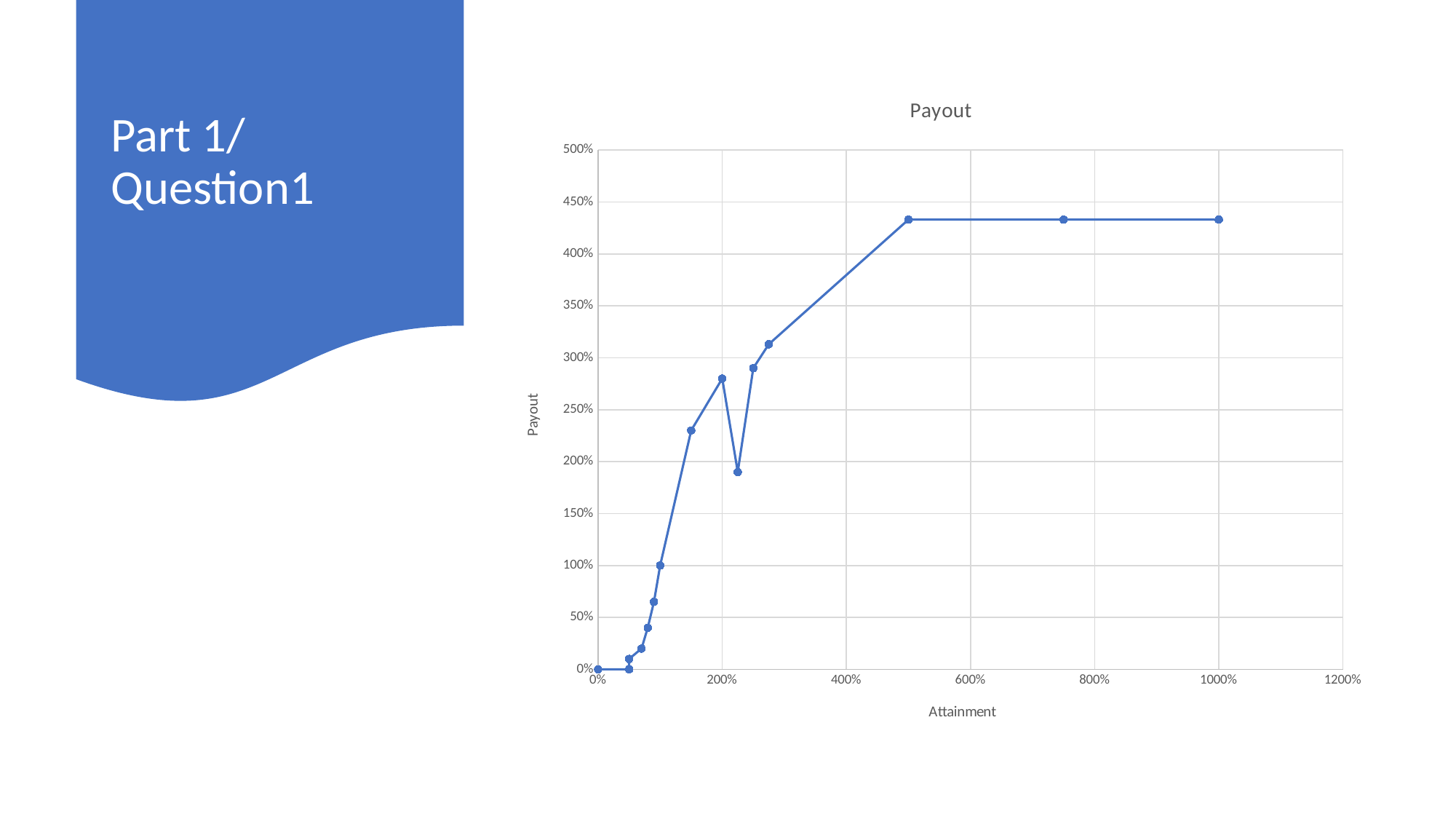

# Part 1/ Question1

### Chart:

| Category | Payout |
|---|---|